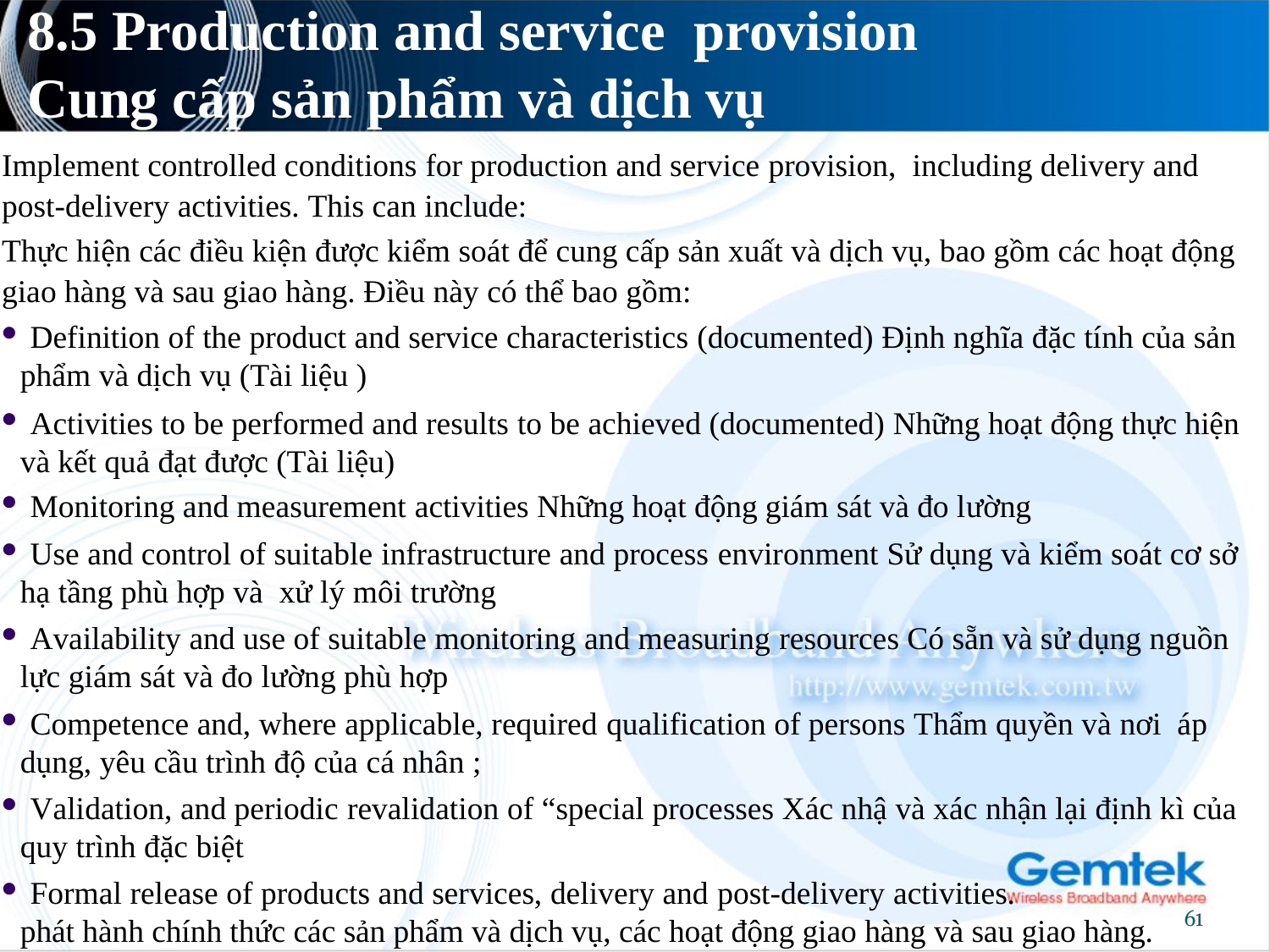

# 8.5 Production and service  provision Cung cấp sản phẩm và dịch vụ
Implement controlled conditions for production and service provision,  including delivery and post-delivery activities. This can include:
Thực hiện các điều kiện được kiểm soát để cung cấp sản xuất và dịch vụ, bao gồm các hoạt động giao hàng và sau giao hàng. Điều này có thể bao gồm:
 Definition of the product and service characteristics (documented) Định nghĩa đặc tính của sản phẩm và dịch vụ (Tài liệu )
 Activities to be performed and results to be achieved (documented) Những hoạt động thực hiện và kết quả đạt được (Tài liệu)
 Monitoring and measurement activities Những hoạt động giám sát và đo lường
 Use and control of suitable infrastructure and process  environment Sử dụng và kiểm soát cơ sở hạ tầng phù hợp và  xử lý môi trường
 Availability and use of suitable monitoring and measuring resources Có sẵn và sử dụng nguồn lực giám sát và đo lường phù hợp
 Competence and, where applicable, required qualification of persons Thẩm quyền và nơi  áp dụng, yêu cầu trình độ của cá nhân ;
 Validation, and periodic revalidation of “special processes Xác nhậ và xác nhận lại định kì của quy trình đặc biệt
 Formal release of products and services, delivery and post-delivery activities.
phát hành chính thức các sản phẩm và dịch vụ, các hoạt động giao hàng và sau giao hàng.
61